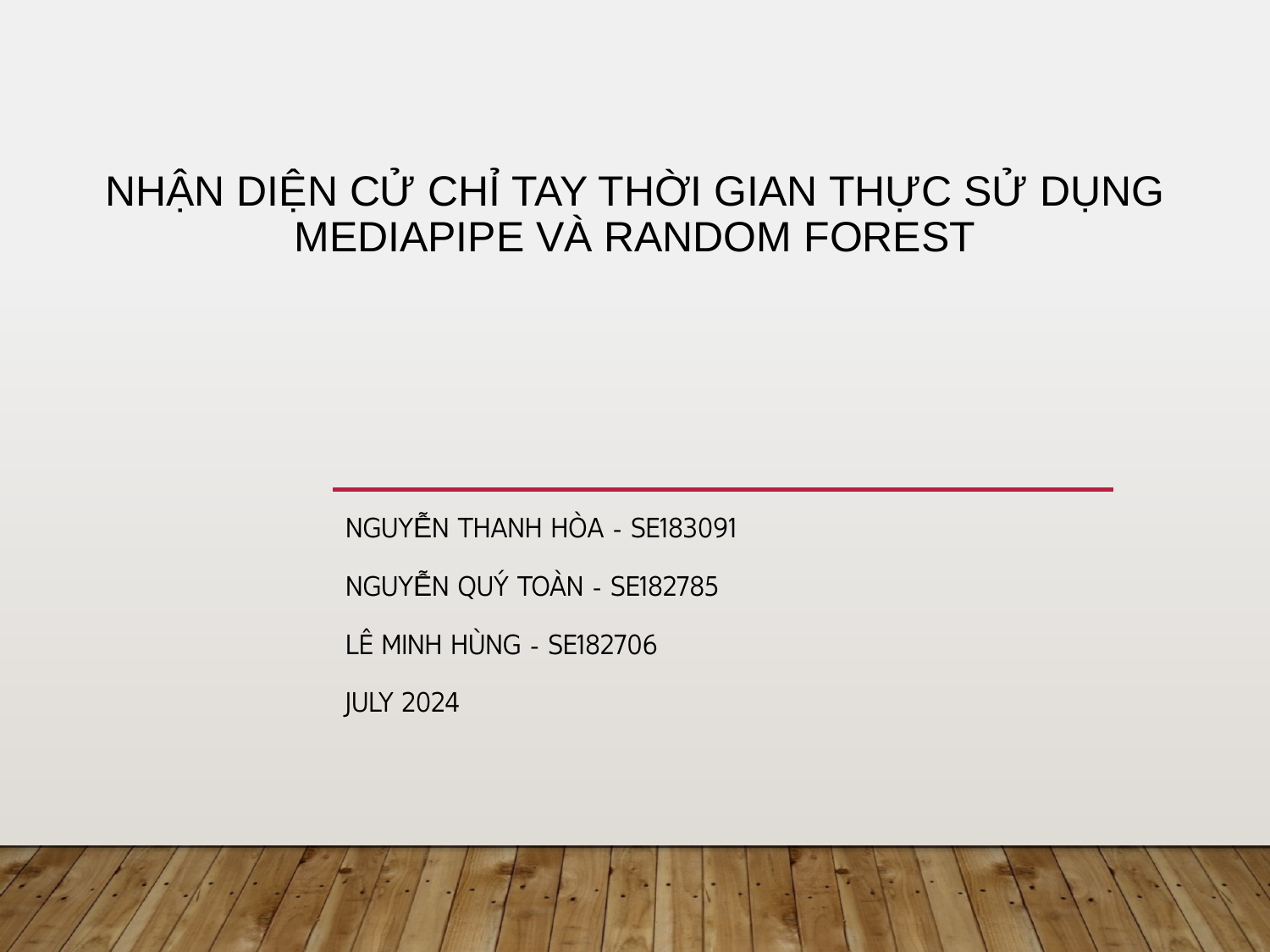

# Nhận diện cử chỉ tay thời gian thực sử dụng MediaPipe và Random Forest
Nguyễn Thanh Hòa - SE183091
Nguyễn Quý Toàn - SE182785
Lê Minh Hùng - SE182706
July 2024